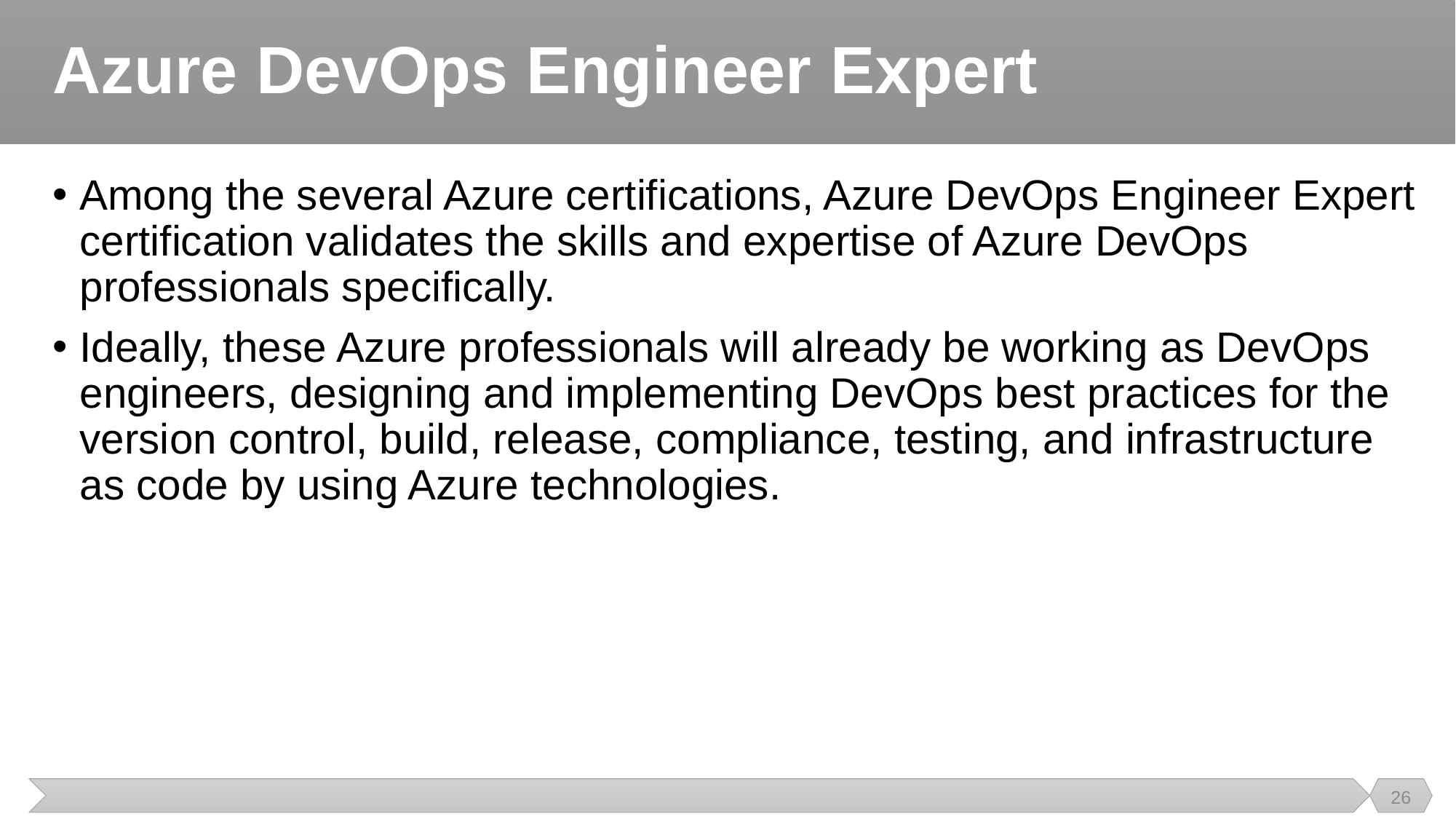

# Azure DevOps Engineer Expert
Among the several Azure certifications, Azure DevOps Engineer Expert certification validates the skills and expertise of Azure DevOps professionals specifically.
Ideally, these Azure professionals will already be working as DevOps engineers, designing and implementing DevOps best practices for the version control, build, release, compliance, testing, and infrastructure as code by using Azure technologies.
26